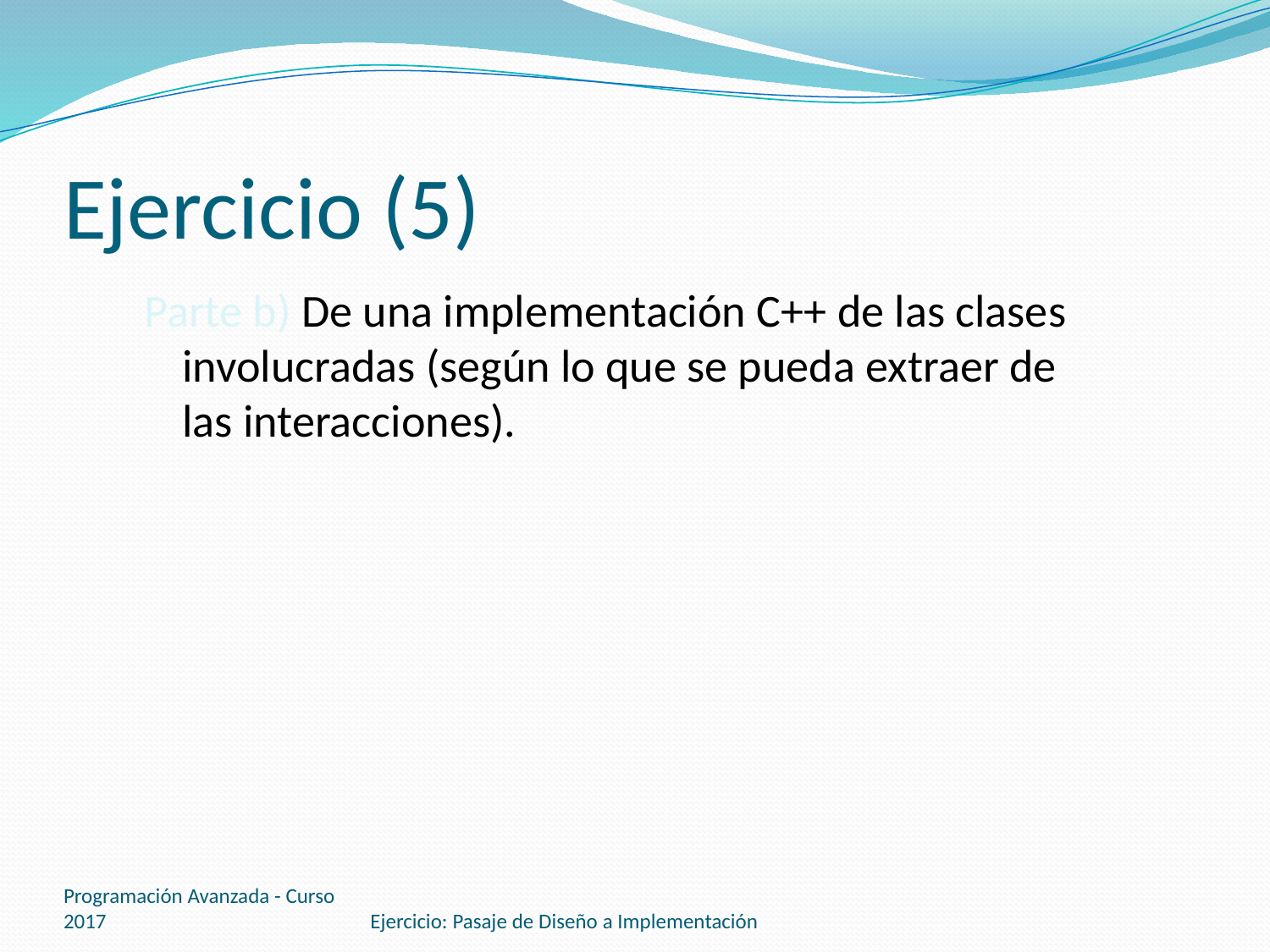

# Ejercicio (5)
Parte b) De una implementación C++ de las clases involucradas (según lo que se pueda extraer de las interacciones).
Programación Avanzada - Curso 2017
Ejercicio: Pasaje de Diseño a Implementación